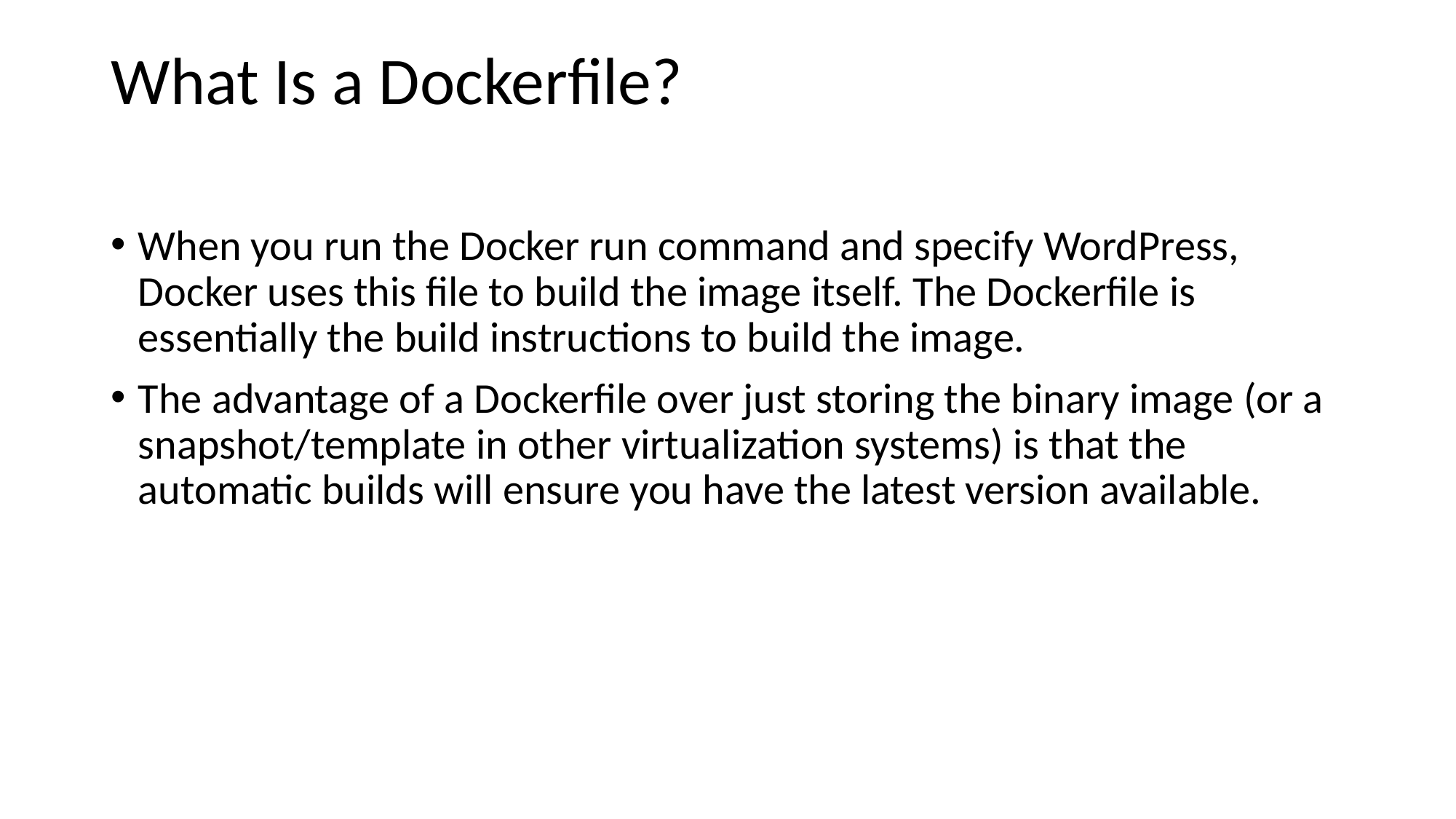

# What Is a Dockerfile?
When you run the Docker run command and specify WordPress, Docker uses this file to build the image itself. The Dockerfile is essentially the build instructions to build the image.
The advantage of a Dockerfile over just storing the binary image (or a snapshot/template in other virtualization systems) is that the automatic builds will ensure you have the latest version available.